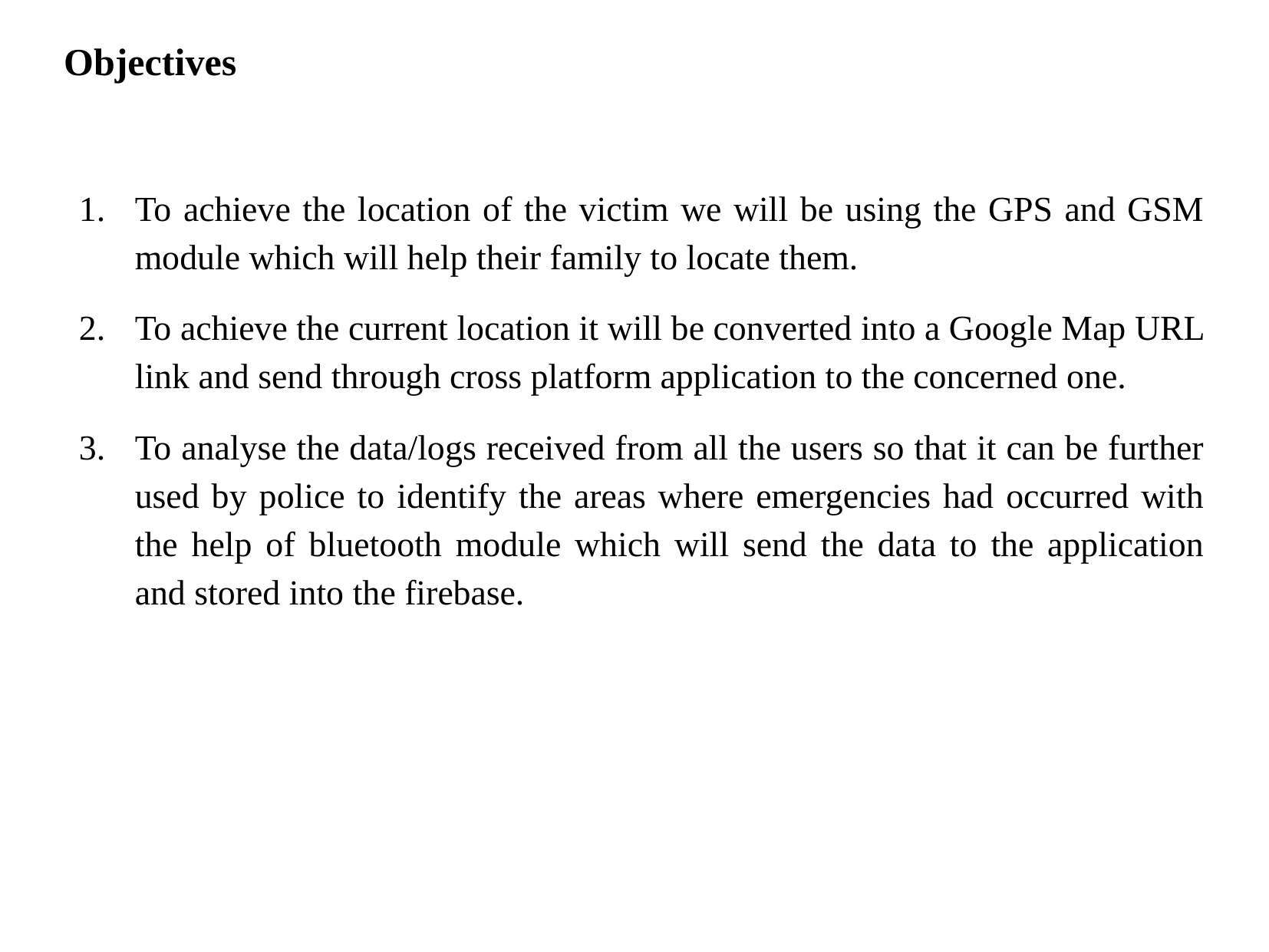

# Objectives
To achieve the location of the victim we will be using the GPS and GSM module which will help their family to locate them.
To achieve the current location it will be converted into a Google Map URL link and send through cross platform application to the concerned one.
To analyse the data/logs received from all the users so that it can be further used by police to identify the areas where emergencies had occurred with the help of bluetooth module which will send the data to the application and stored into the firebase.